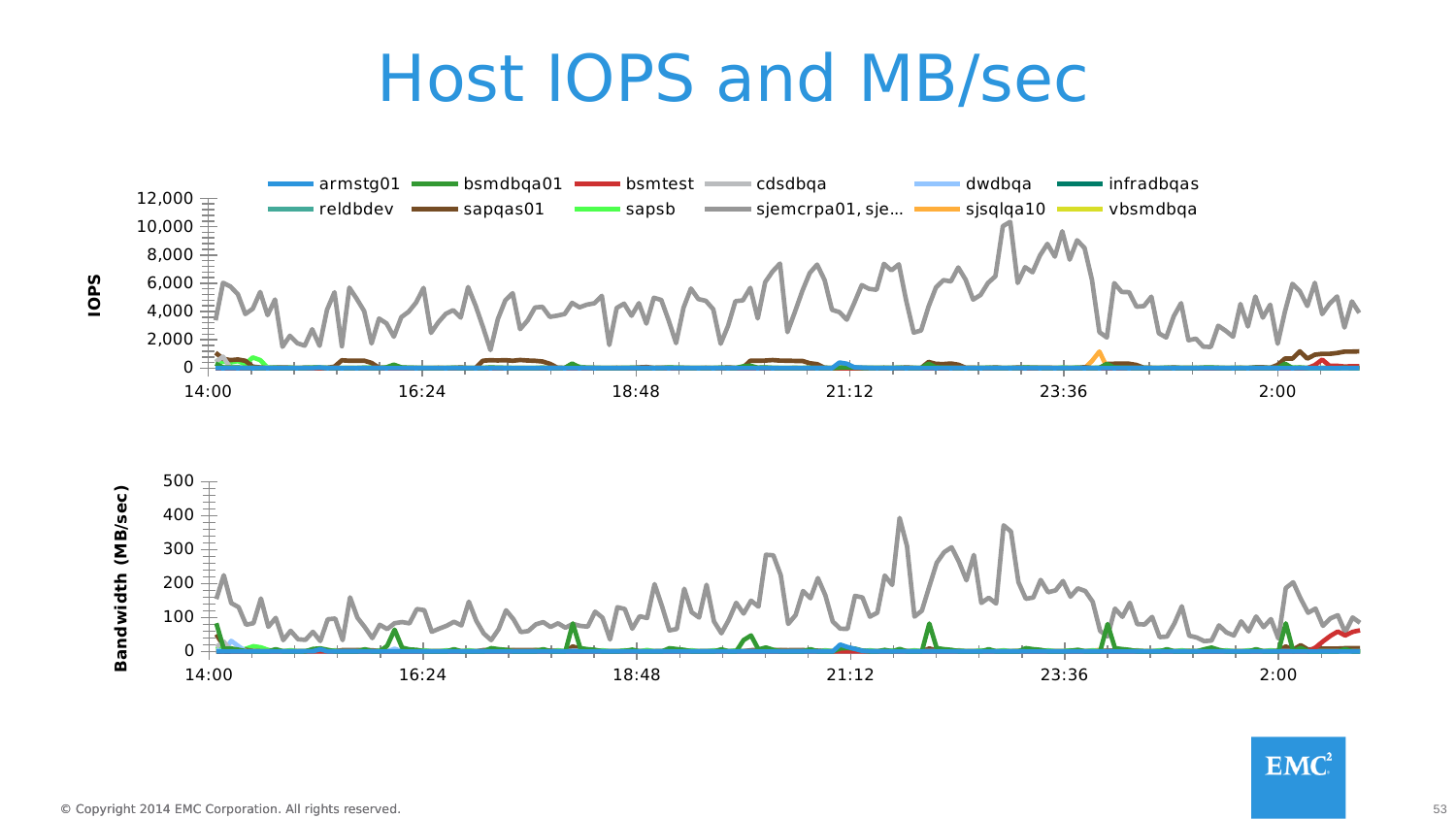

# Host IOPS and MB/sec

### Chart

| Category | armstg01 | bsmdbqa01 | bsmtest | cdsdbqa | dwdbqa | infradbqas | reldbdev | sapqas01 | sapsb | sjemcrpa01, sje... | sjsqlqa10 | vbsmdbqa |
|---|---|---|---|---|---|---|---|---|---|---|---|---|

### Chart

| Category | armstg01 | bsmdbqa01 | bsmtest | cdsdbqa | dwdbqa | infradbqas | reldbdev | sapqas01 | sapsb | sjemcrpa01, sje... | sjsqlqa10 | vbsmdbqa |
|---|---|---|---|---|---|---|---|---|---|---|---|---|